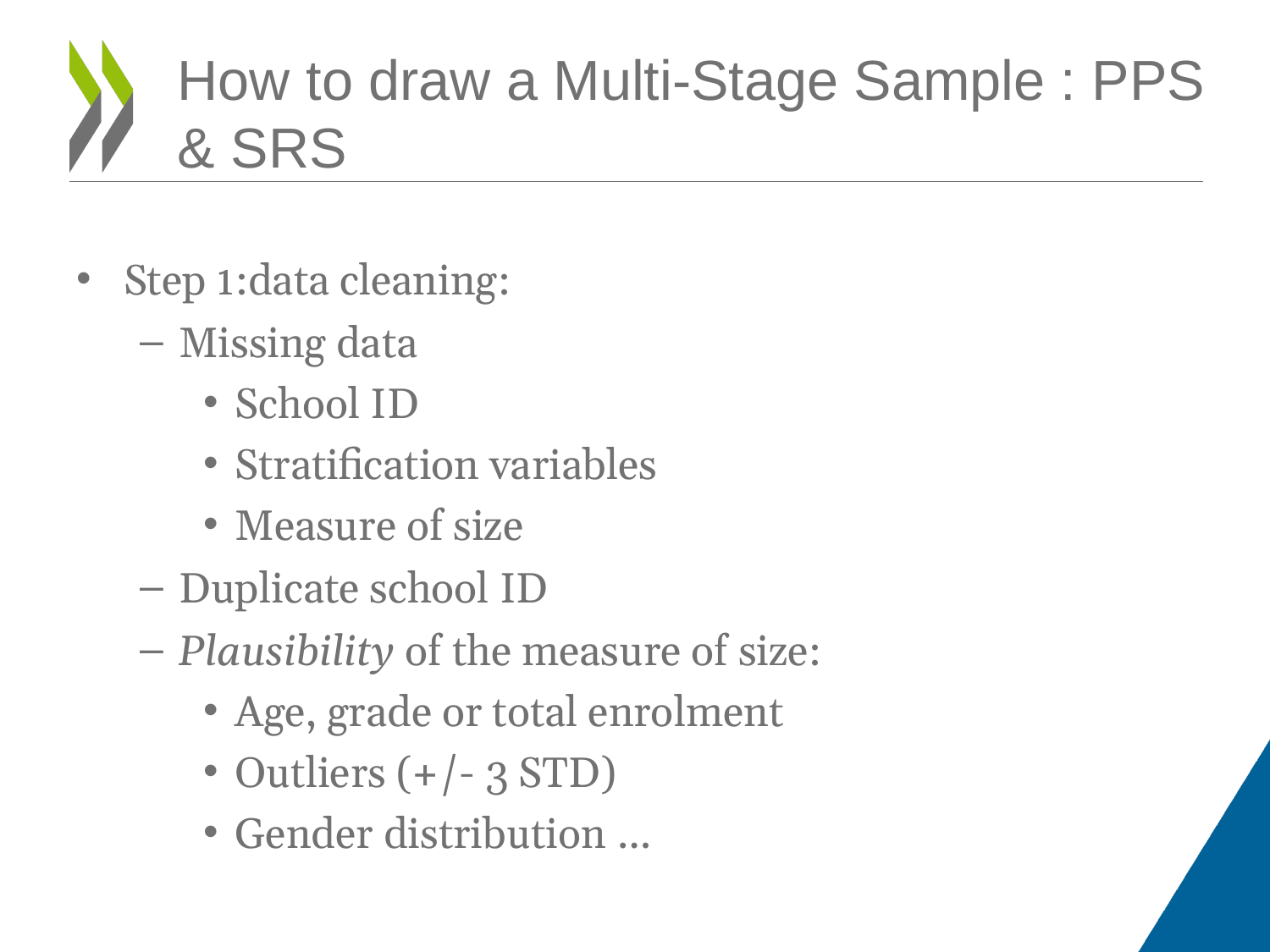

# How to draw a Multi-Stage Sample : PPS & SRS
Step 1:data cleaning:
Missing data
School ID
Stratification variables
Measure of size
Duplicate school ID
Plausibility of the measure of size:
Age, grade or total enrolment
Outliers (+/- 3 STD)
Gender distribution …